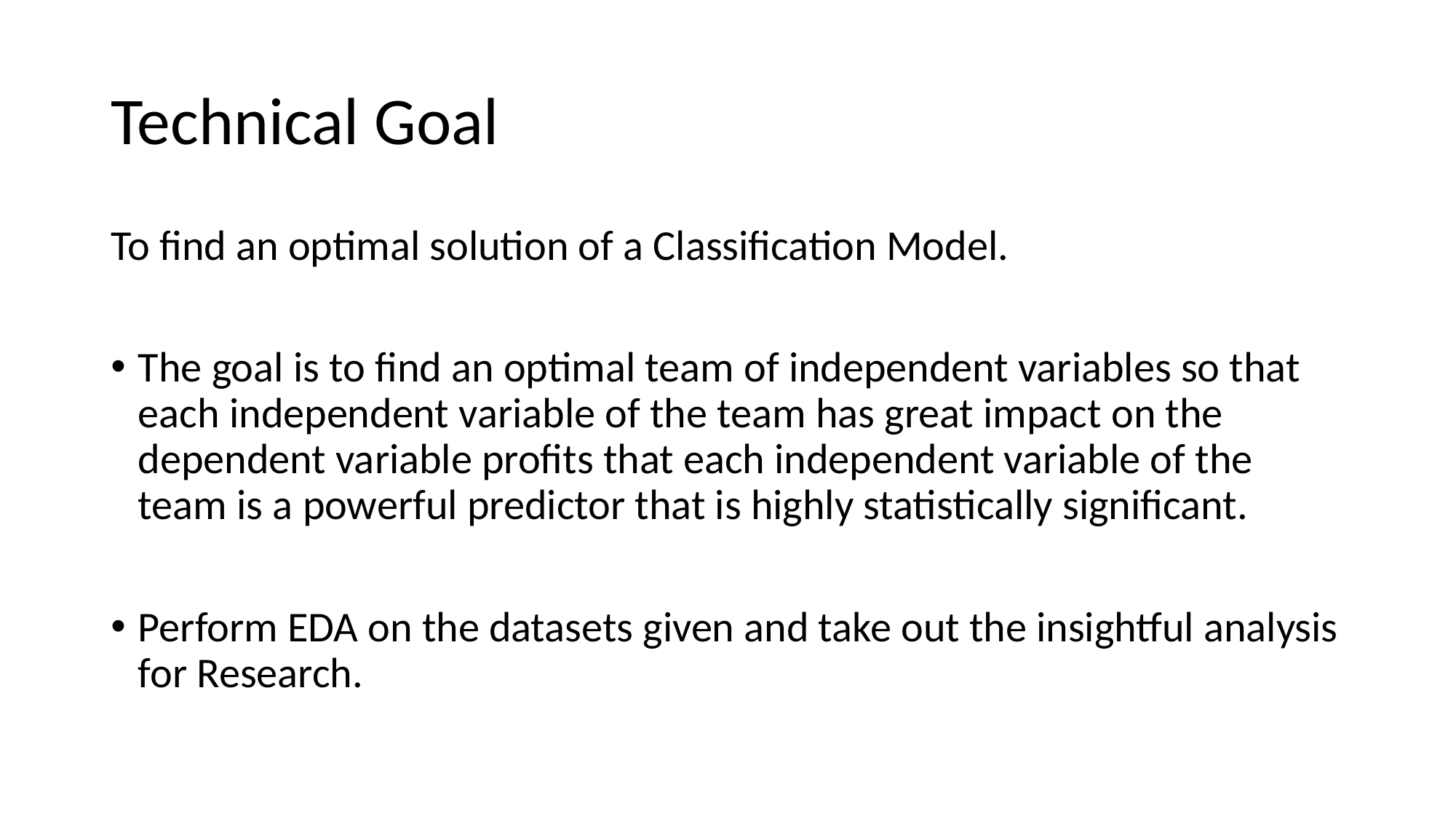

# Technical Goal
To find an optimal solution of a Classification Model.

The goal is to find an optimal team of independent variables so that each independent variable of the team has great impact on the dependent variable profits that each independent variable of the team is a powerful predictor that is highly statistically significant.

Perform EDA on the datasets given and take out the insightful analysis for Research.